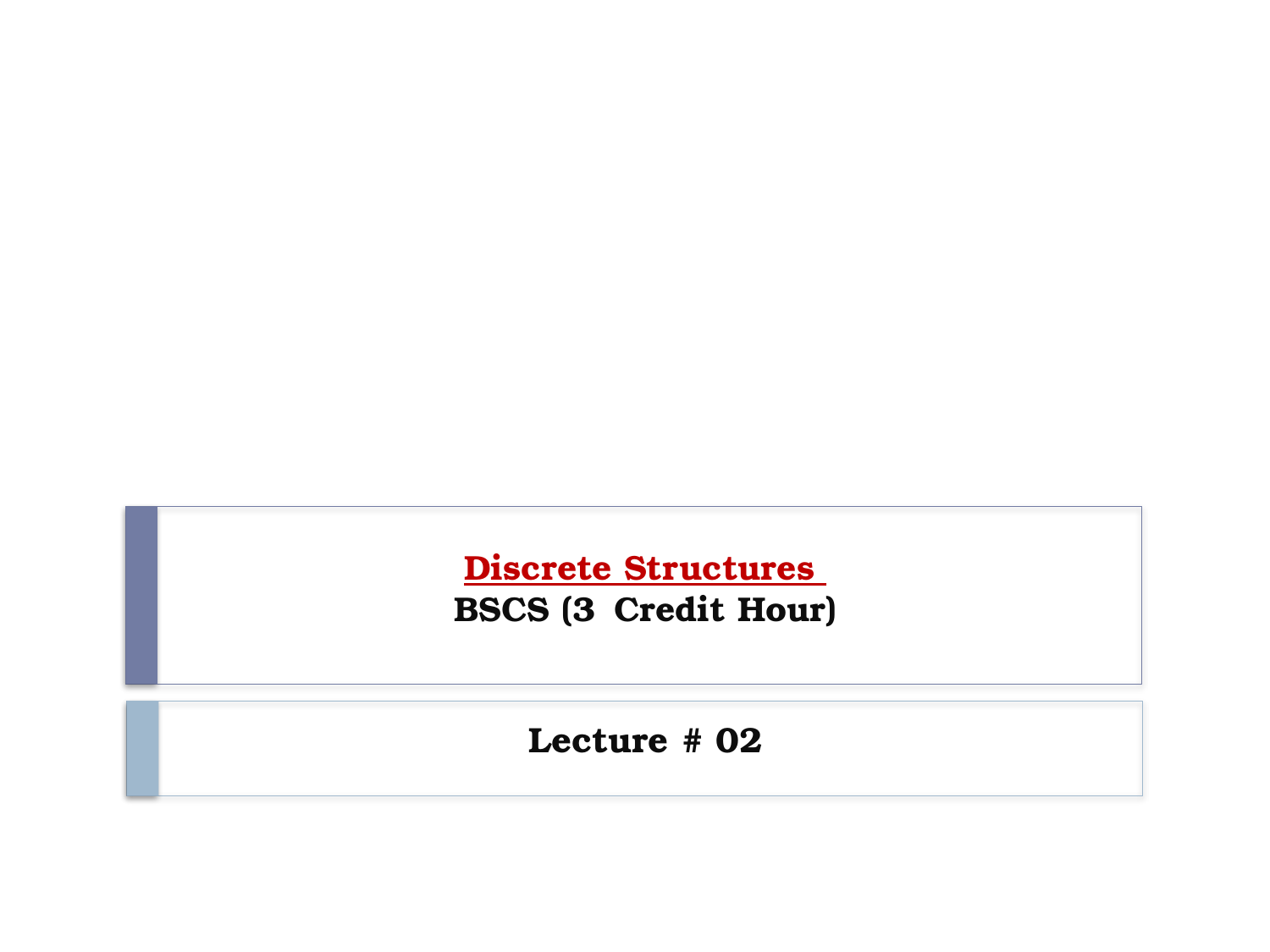

# Discrete Structures BSCS (3  Credit Hour)
Lecture # 02